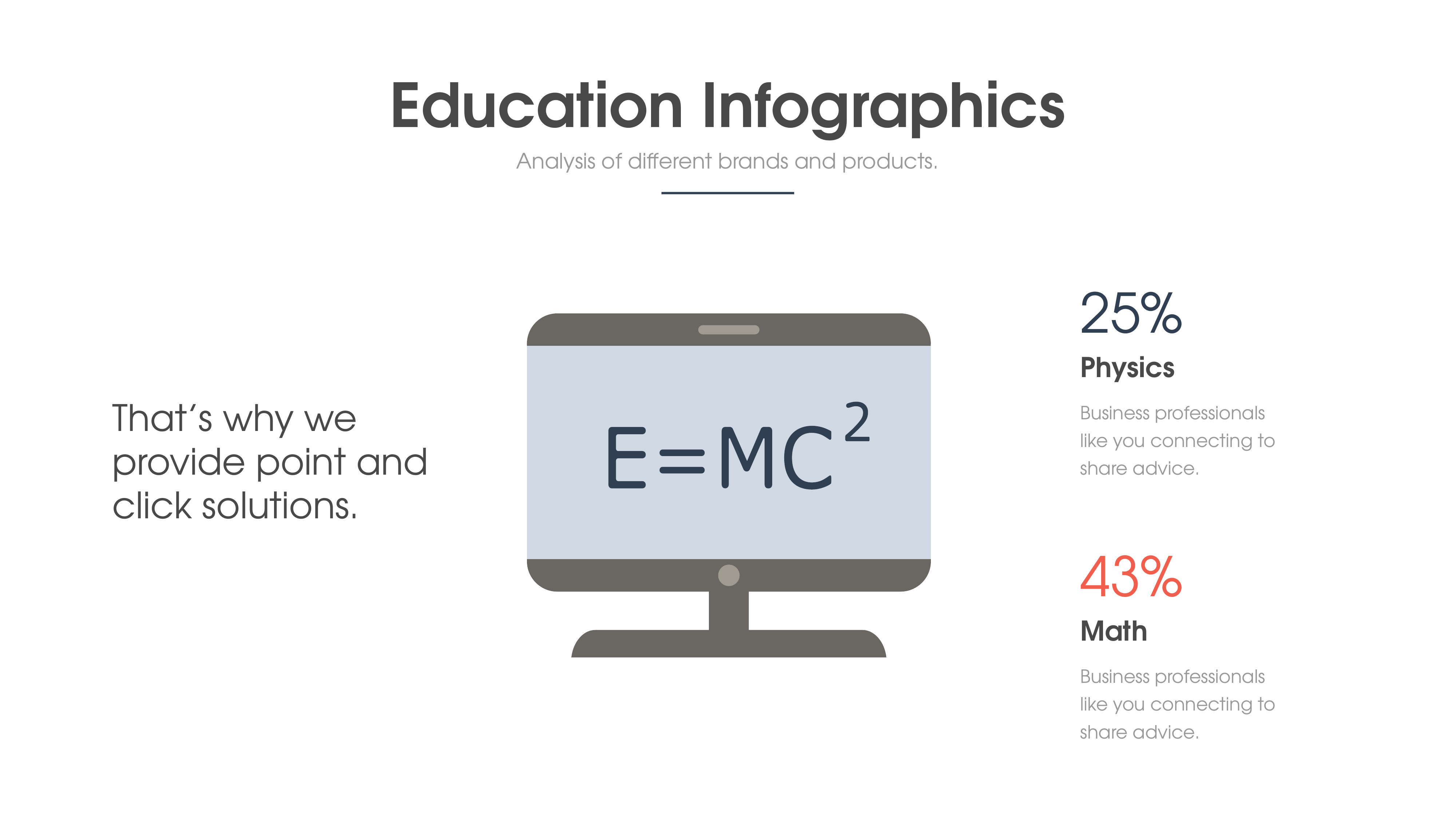

Education Infographics
Analysis of different brands and products.

25%
Physics
Business professionals like you connecting to share advice.
43%
Math
Business professionals like you connecting to share advice.

That’s why we provide point and click solutions.